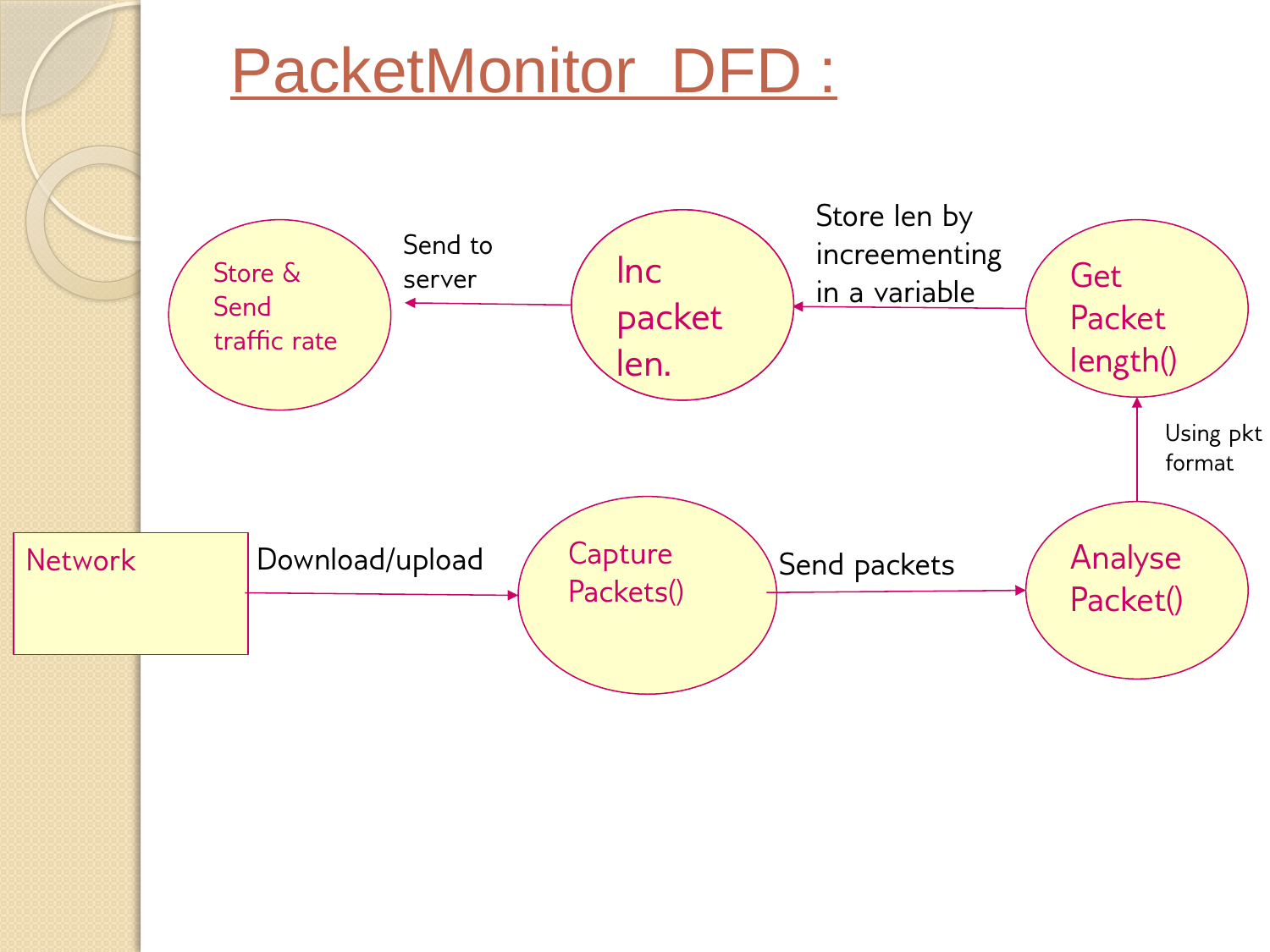

PacketMonitor  DFD :
Store len by increementing in a variable
Inc packet
len.
Inc packet
len.
Store &
Send traffic rate
Send to server
Get
Packet
length()

Using pkt format
Capture
Packets()
Analyse
Packet()
Download/upload
Network
Send packets